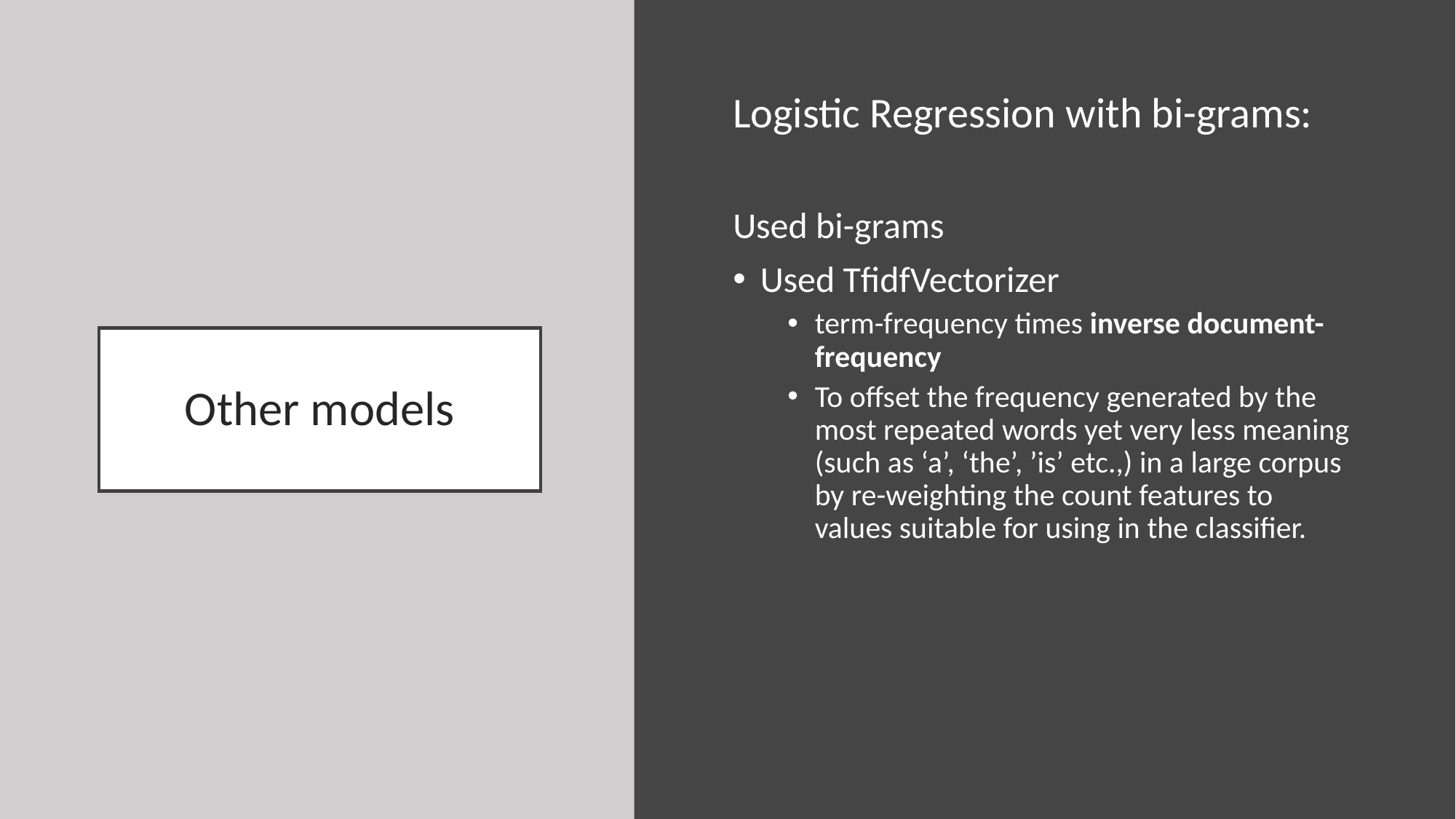

Logistic Regression with bi-grams:

Used bi-grams
Used TfidfVectorizer
term-frequency times inverse document-frequency
To offset the frequency generated by the most repeated words yet very less meaning (such as ‘a’, ‘the’, ’is’ etc.,) in a large corpus by re-weighting the count features to values suitable for using in the classifier.

# Other models